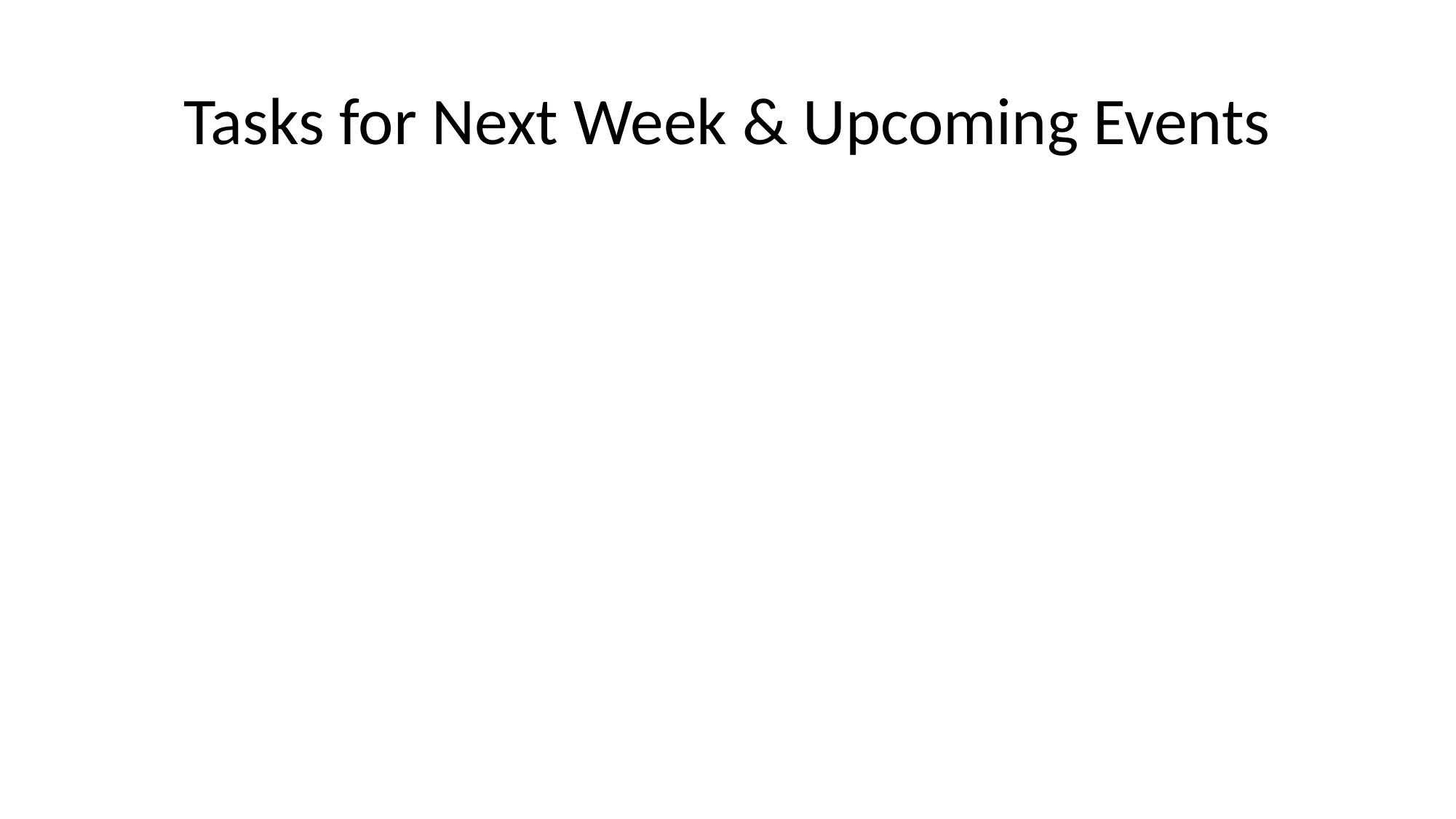

# Tasks for Next Week & Upcoming Events